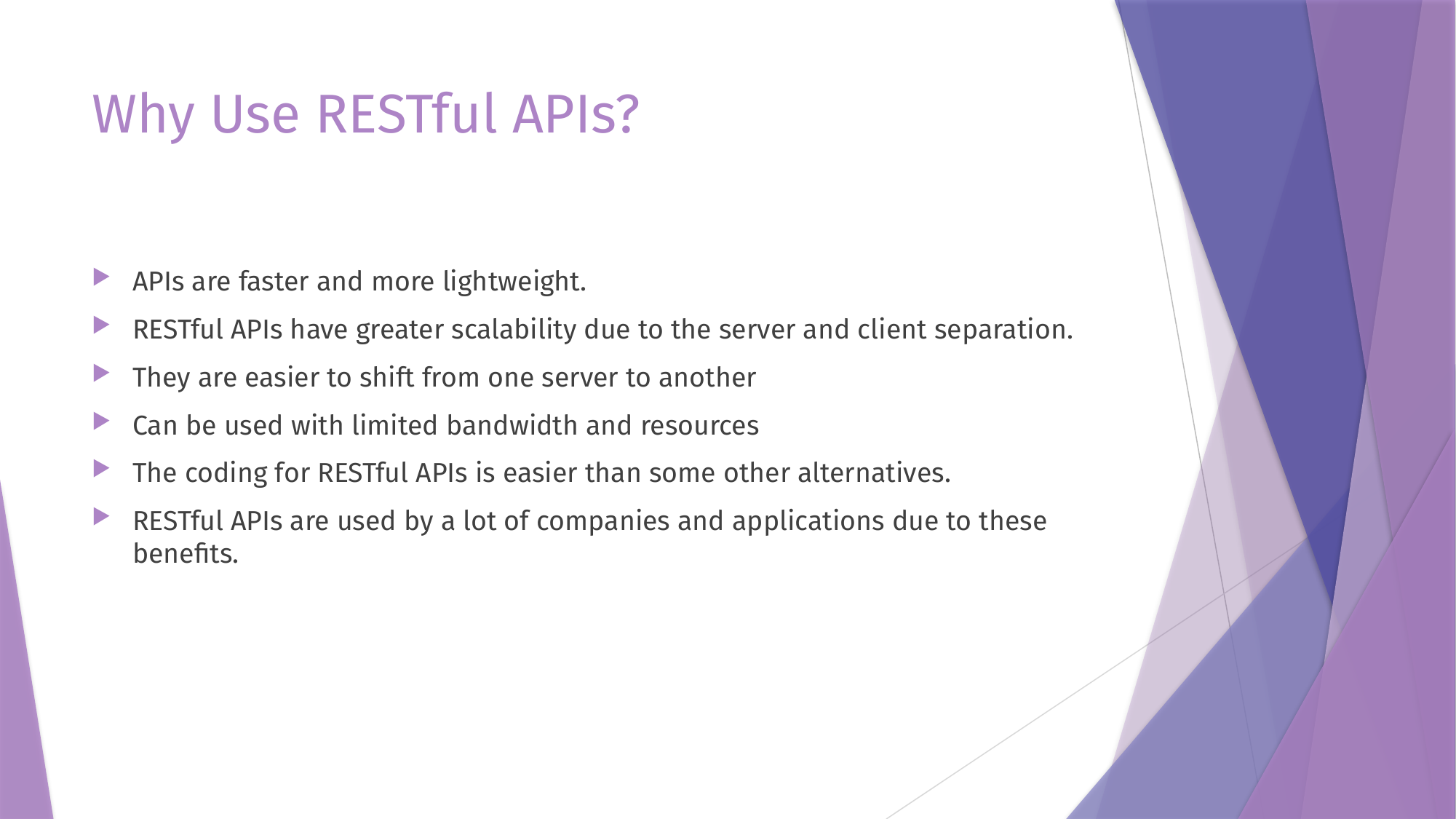

# Why Use RESTful APIs?
APIs are faster and more lightweight.
RESTful APIs have greater scalability due to the server and client separation.
They are easier to shift from one server to another
Can be used with limited bandwidth and resources
The coding for RESTful APIs is easier than some other alternatives.
RESTful APIs are used by a lot of companies and applications due to these benefits.